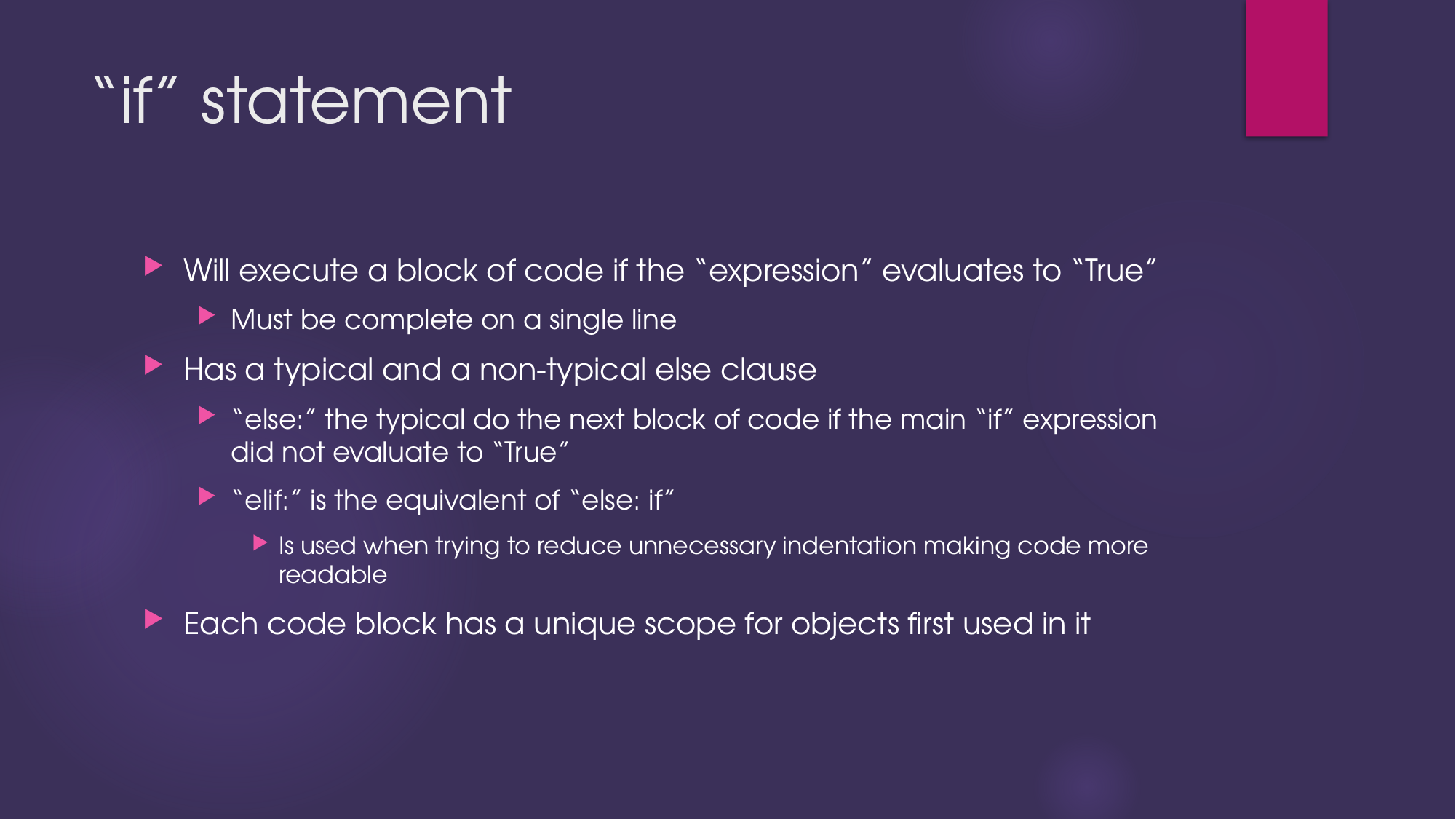

# “if” statement
Will execute a block of code if the “expression” evaluates to “True”
Must be complete on a single line
Has a typical and a non-typical else clause
“else:” the typical do the next block of code if the main “if” expression did not evaluate to “True”
“elif:” is the equivalent of “else: if”
Is used when trying to reduce unnecessary indentation making code more readable
Each code block has a unique scope for objects first used in it